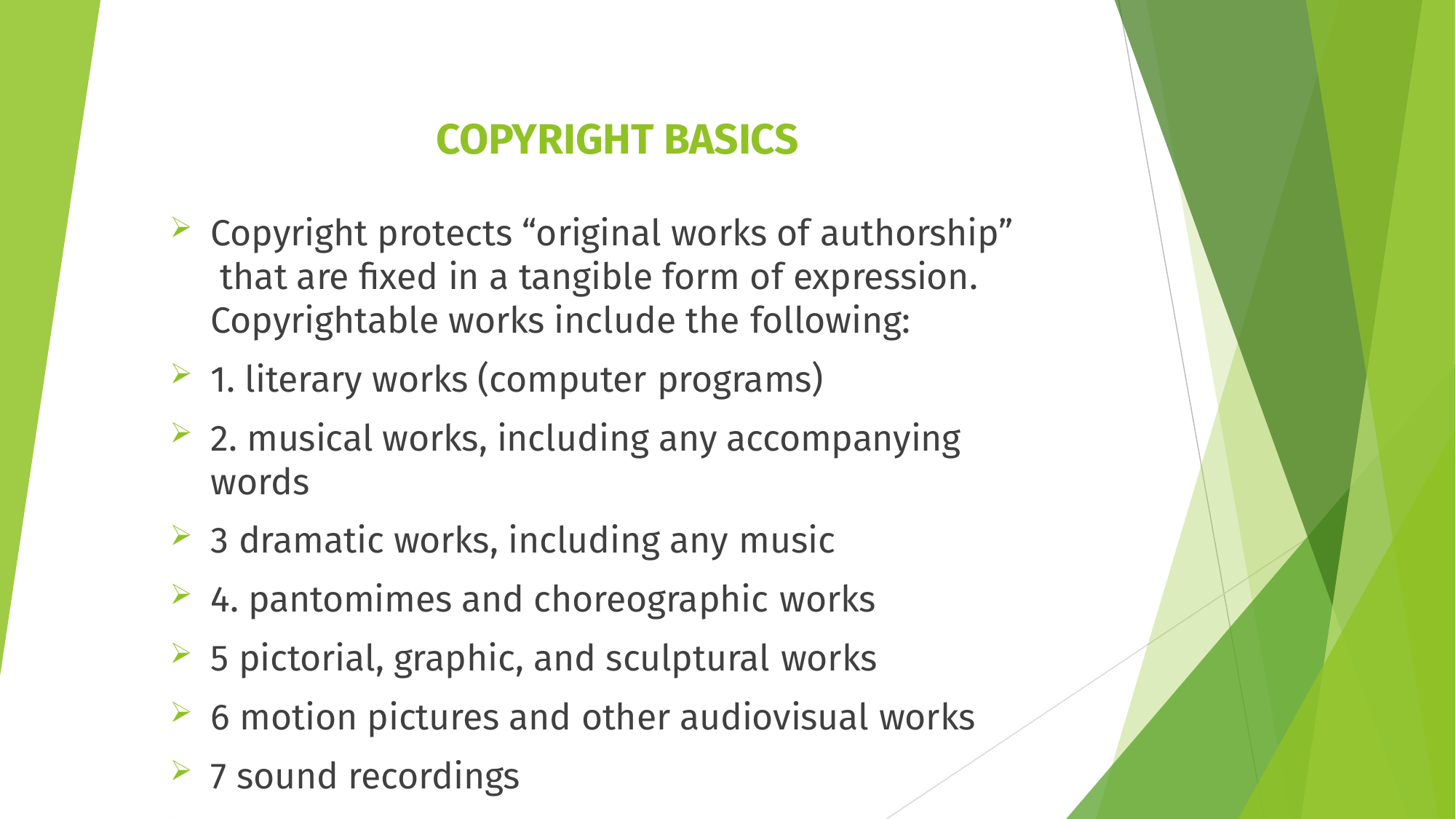

# COPYRIGHT BASICS
Copyright protects “original works of authorship”  that are fixed in a tangible form of expression.  Copyrightable works include the following:
1. literary works (computer programs)
2. musical works, including any accompanying words
3 dramatic works, including any music
4. pantomimes and choreographic works
5 pictorial, graphic, and sculptural works
6 motion pictures and other audiovisual works
7 sound recordings
8 architectural works